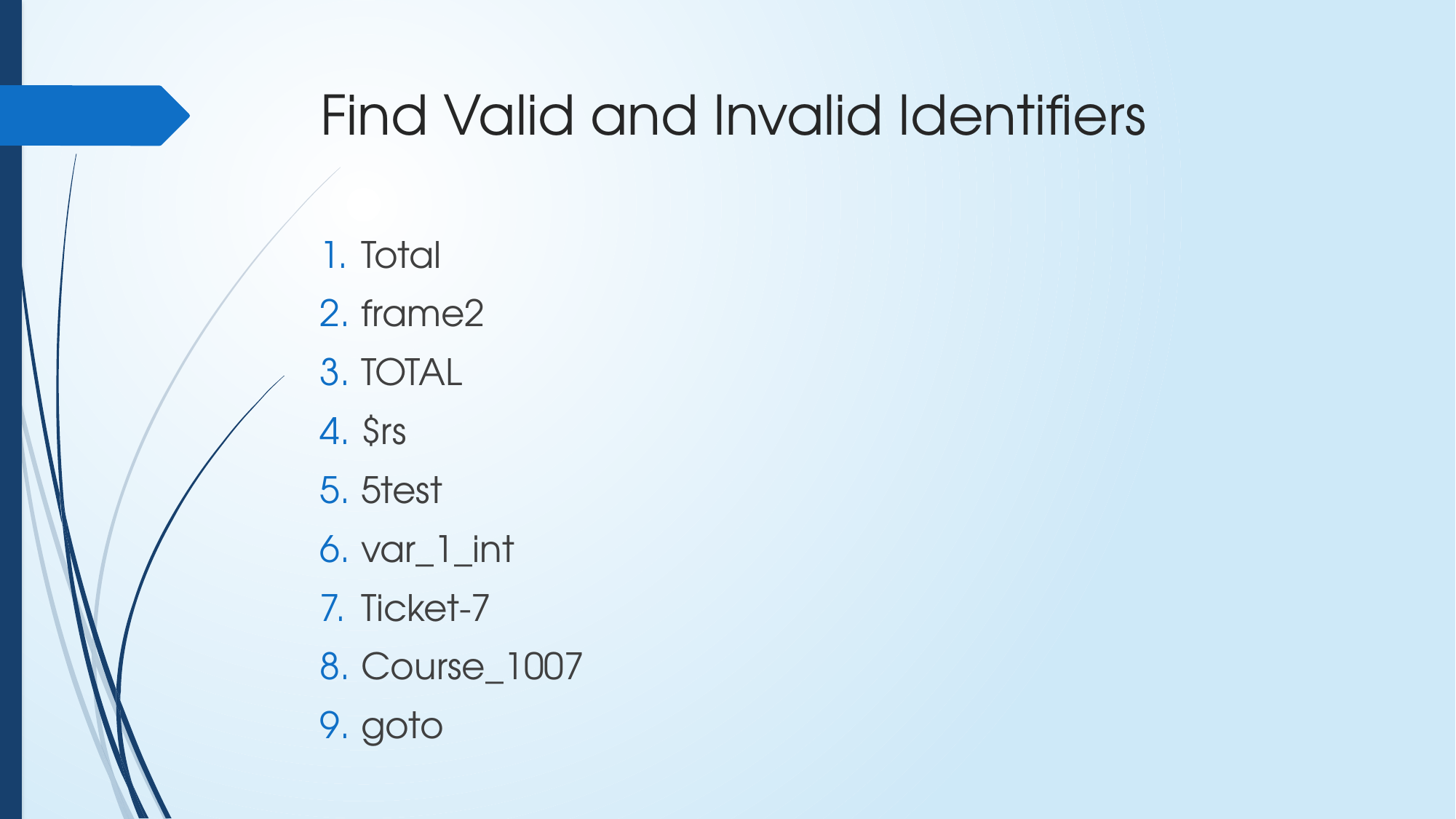

# Find Valid and Invalid Identifiers

Total
frame2
TOTAL
$rs
5test
var_1_int
Ticket-7
Course_1007
goto